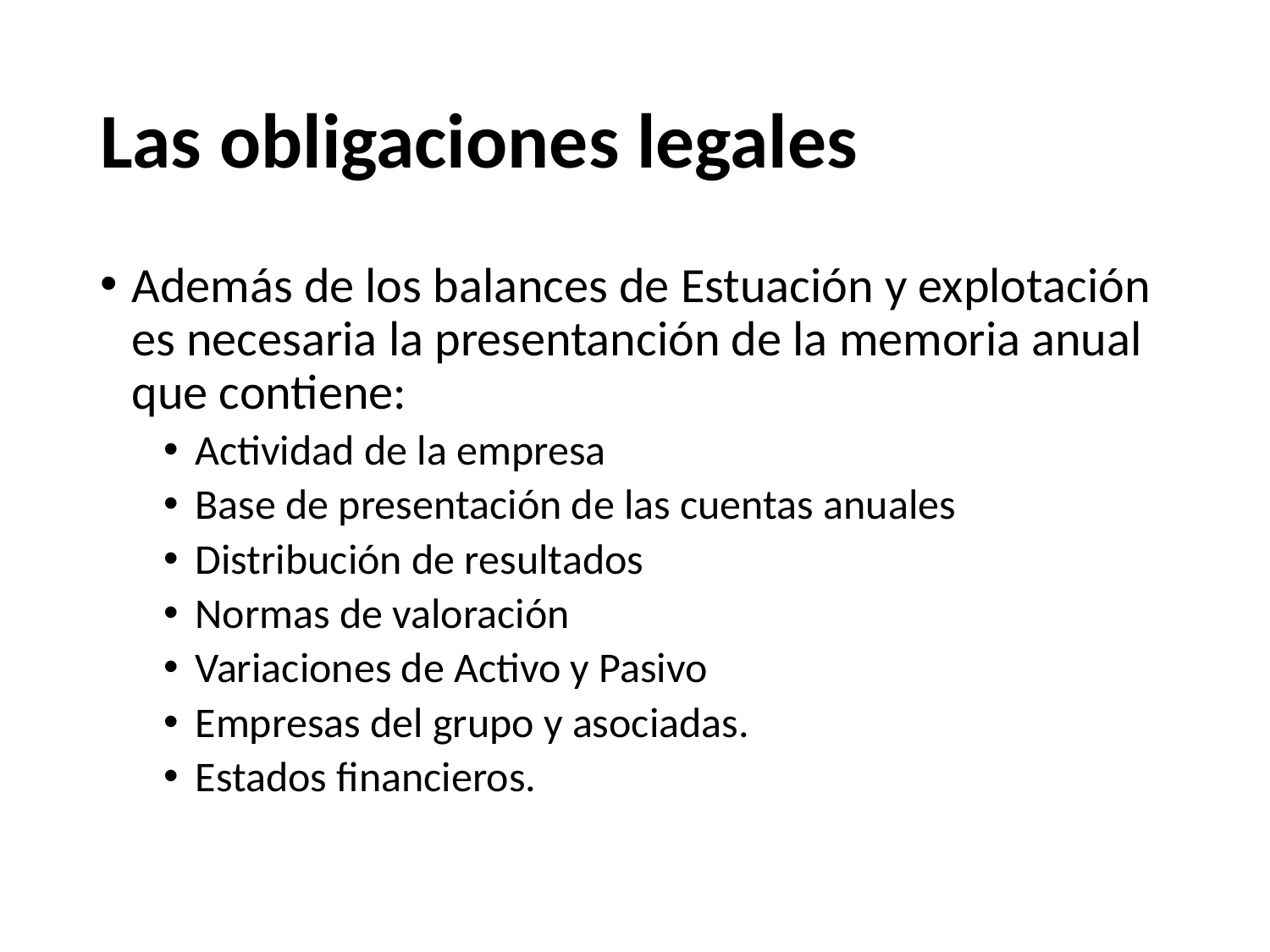

# Las obligaciones legales
Además de los balances de Estuación y explotación es necesaria la presentanción de la memoria anual que contiene:
Actividad de la empresa
Base de presentación de las cuentas anuales
Distribución de resultados
Normas de valoración
Variaciones de Activo y Pasivo
Empresas del grupo y asociadas.
Estados financieros.